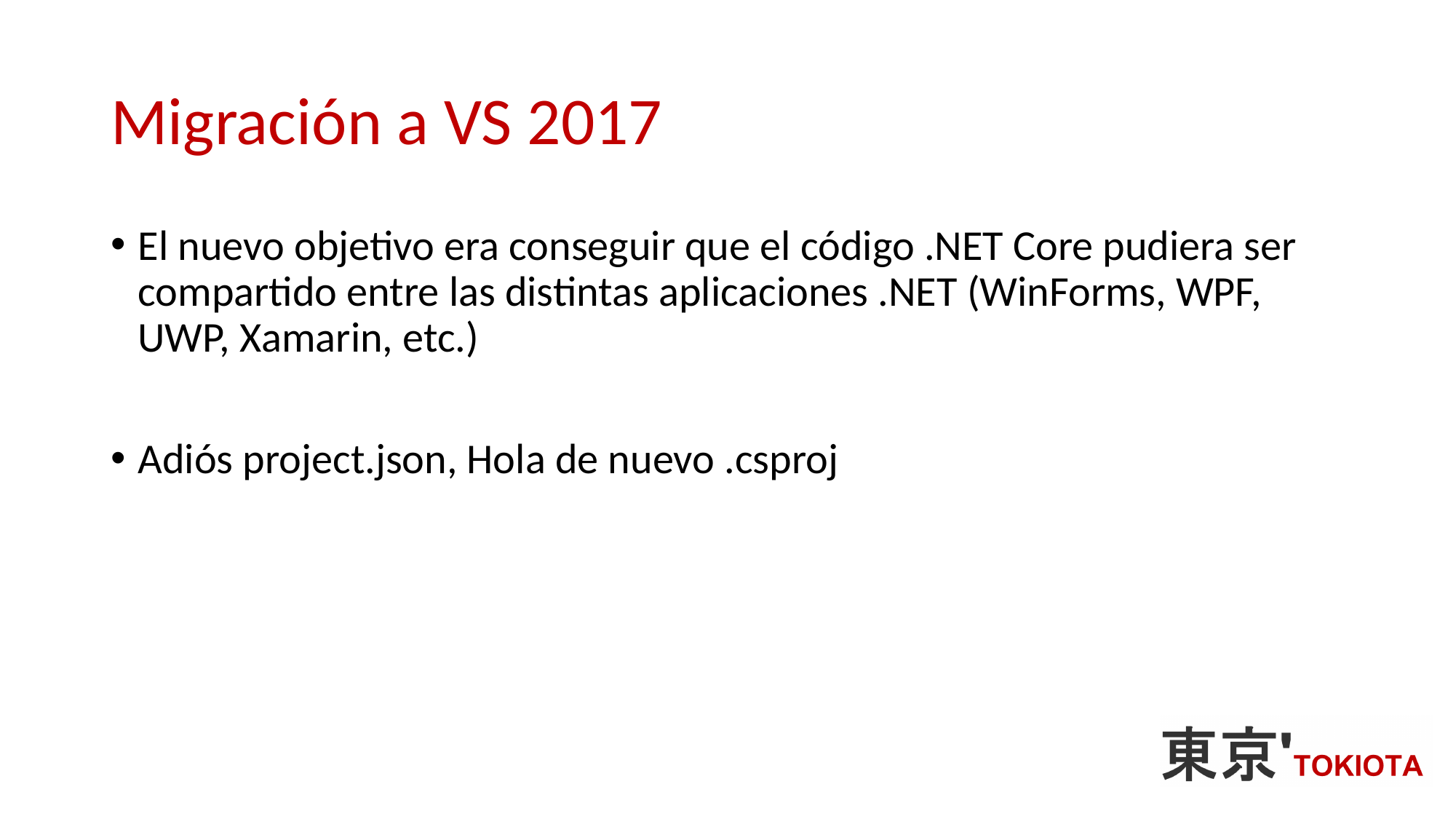

# Migración a VS 2017
El nuevo objetivo era conseguir que el código .NET Core pudiera ser compartido entre las distintas aplicaciones .NET (WinForms, WPF, UWP, Xamarin, etc.)

Adiós project.json, Hola de nuevo .csproj